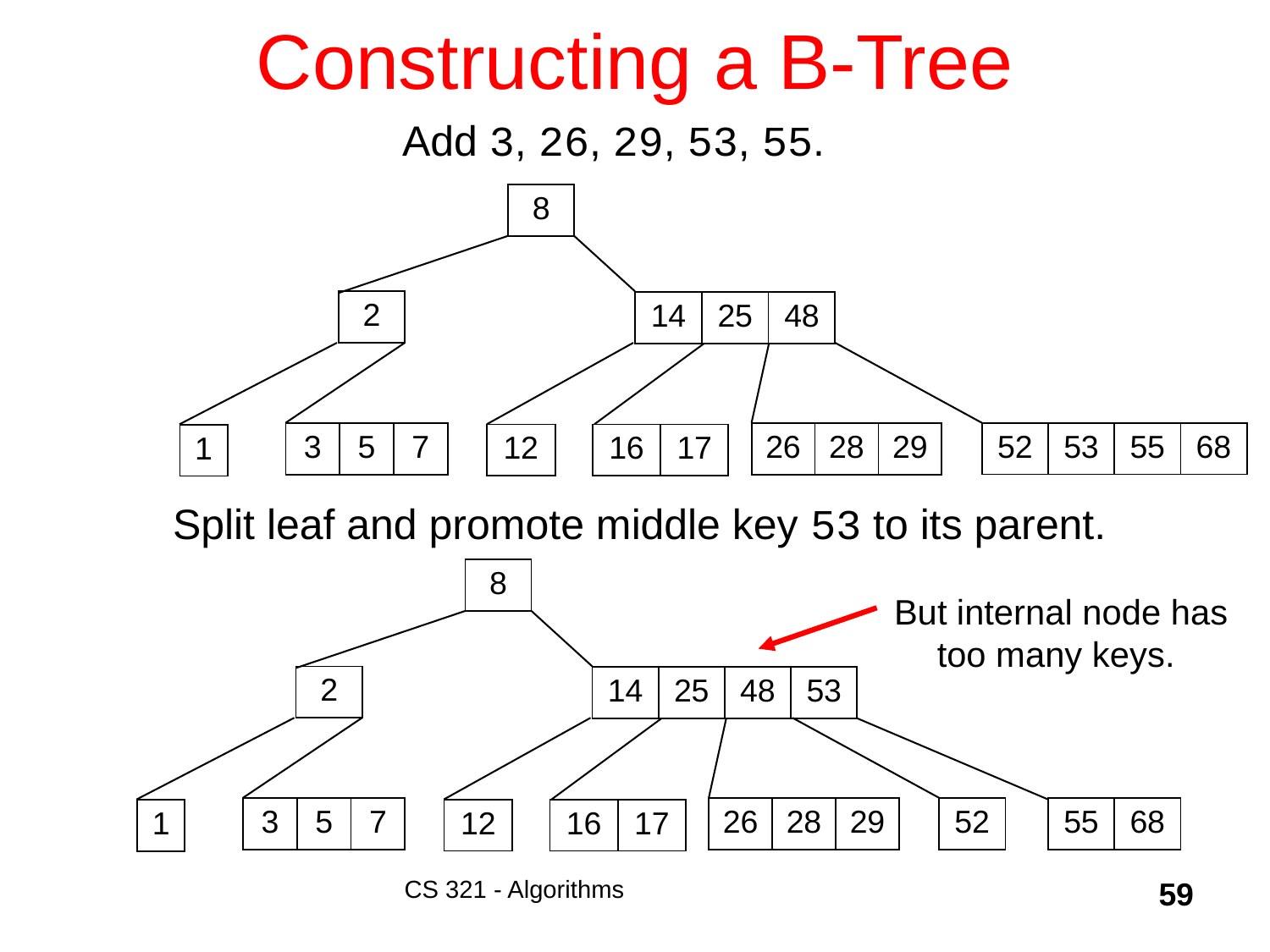

# Constructing a B-Tree
Add 3, 26, 29, 53, 55.
| 8 |
| --- |

| 2 |
| --- |
| 14 | 25 | 48 |
| --- | --- | --- |

| 52 | 53 | 55 | 68 |
| --- | --- | --- | --- |
| 3 | 5 | 7 |
| --- | --- | --- |
| 26 | 28 | 29 |
| --- | --- | --- |
| 12 |
| --- |
| 16 | 17 |
| --- | --- |
| 1 |
| --- |
Split leaf and promote middle key 53 to its parent.
| 8 |
| --- |
But internal node has too many keys.

| 2 |
| --- |
| 14 | 25 | 48 | 53 |
| --- | --- | --- | --- |

| 52 |
| --- |
| 55 | 68 |
| --- | --- |
| 3 | 5 | 7 |
| --- | --- | --- |
| 26 | 28 | 29 |
| --- | --- | --- |
| 12 |
| --- |
| 16 | 17 |
| --- | --- |
| 1 |
| --- |
CS 321 - Algorithms
59